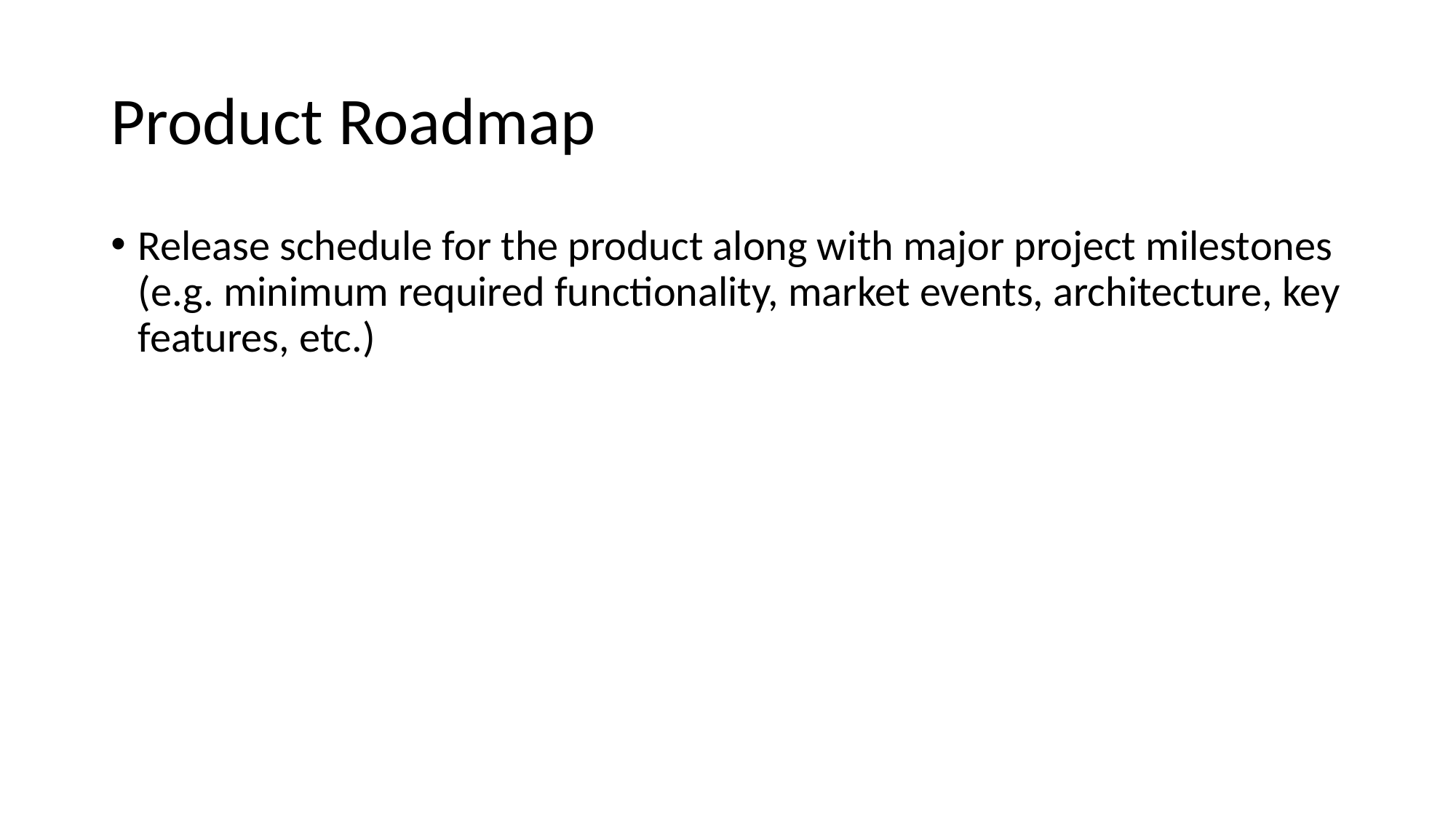

# Product Roadmap
Release schedule for the product along with major project milestones (e.g. minimum required functionality, market events, architecture, key features, etc.)